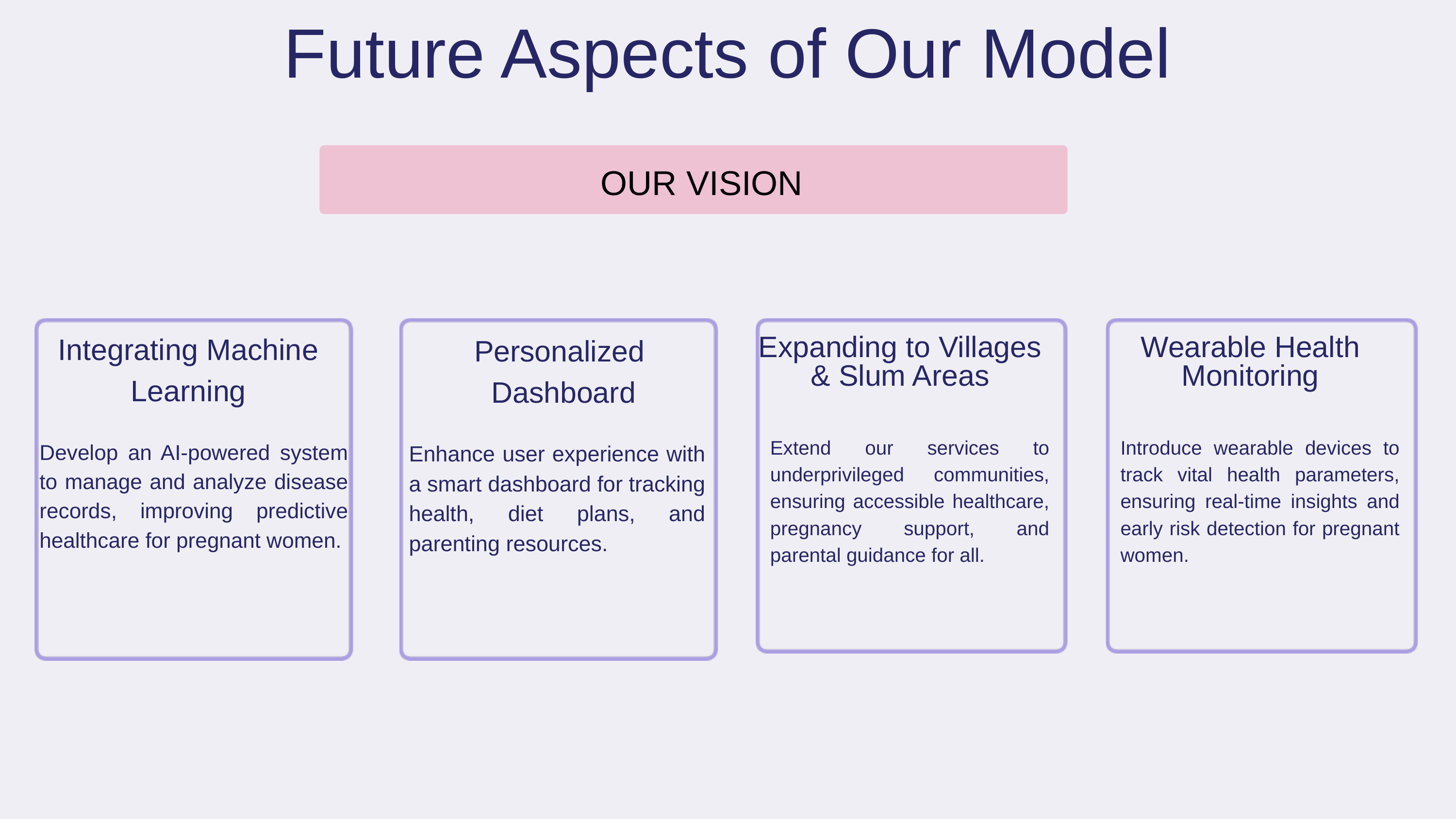

Future Aspects of Our Model

OUR VISION

Integrating Machine Learning
Personalized
 Dashboard

Expanding to Villages & Slum Areas
Wearable Health Monitoring
Extend our services to underprivileged communities, ensuring accessible healthcare, pregnancy support, and parental guidance for all.
Introduce wearable devices to track vital health parameters, ensuring real-time insights and early risk detection for pregnant women.
Develop an AI-powered system to manage and analyze disease records, improving predictive healthcare for pregnant women.

Enhance user experience with a smart dashboard for tracking health, diet plans, and parenting resources.